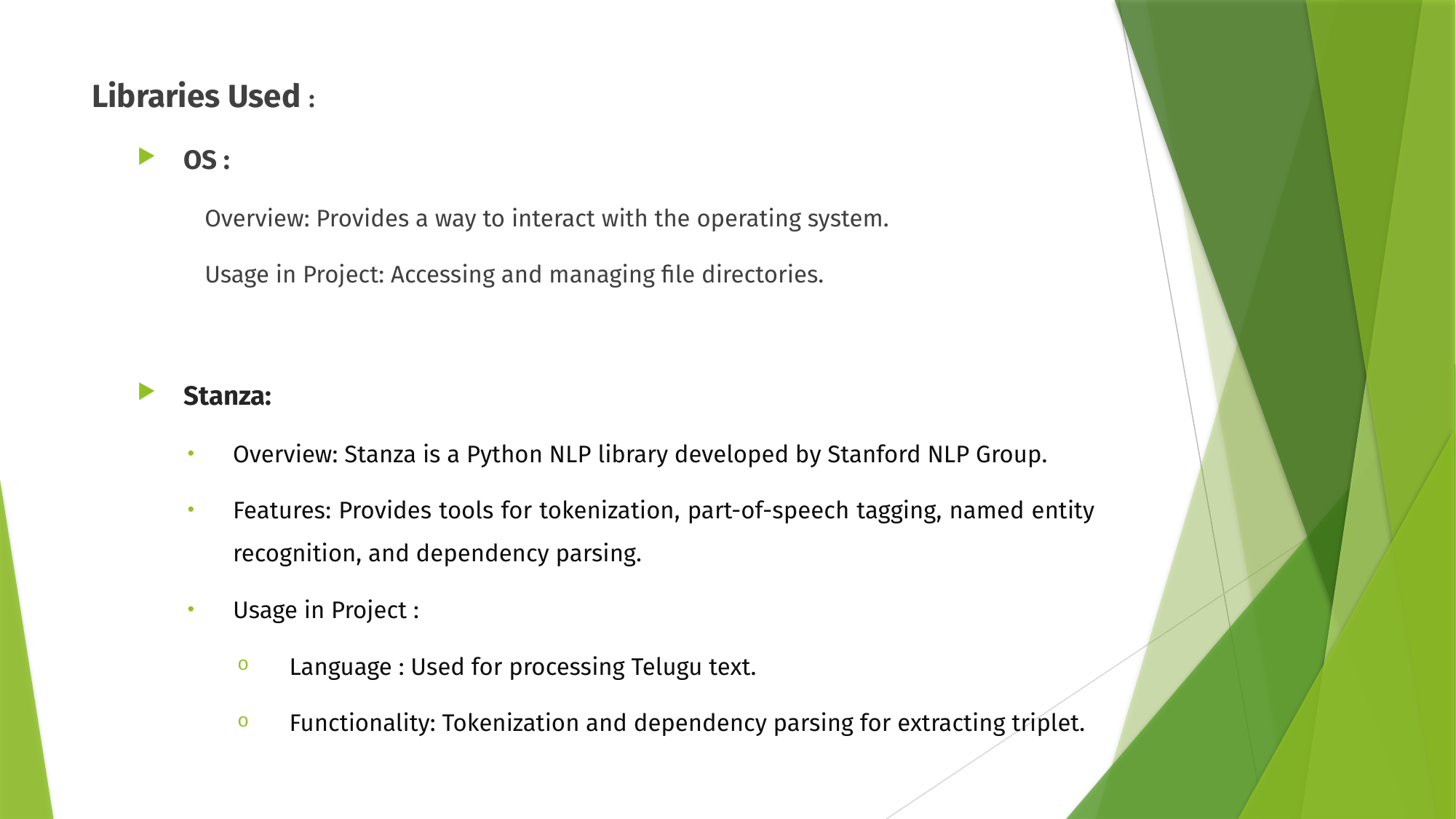

Libraries Used :
OS :
Overview: Provides a way to interact with the operating system.
Usage in Project: Accessing and managing file directories.

Stanza:
Overview: Stanza is a Python NLP library developed by Stanford NLP Group.
Features: Provides tools for tokenization, part-of-speech tagging, named entity recognition, and dependency parsing.
Usage in Project :
Language : Used for processing Telugu text.
Functionality: Tokenization and dependency parsing for extracting triplet.